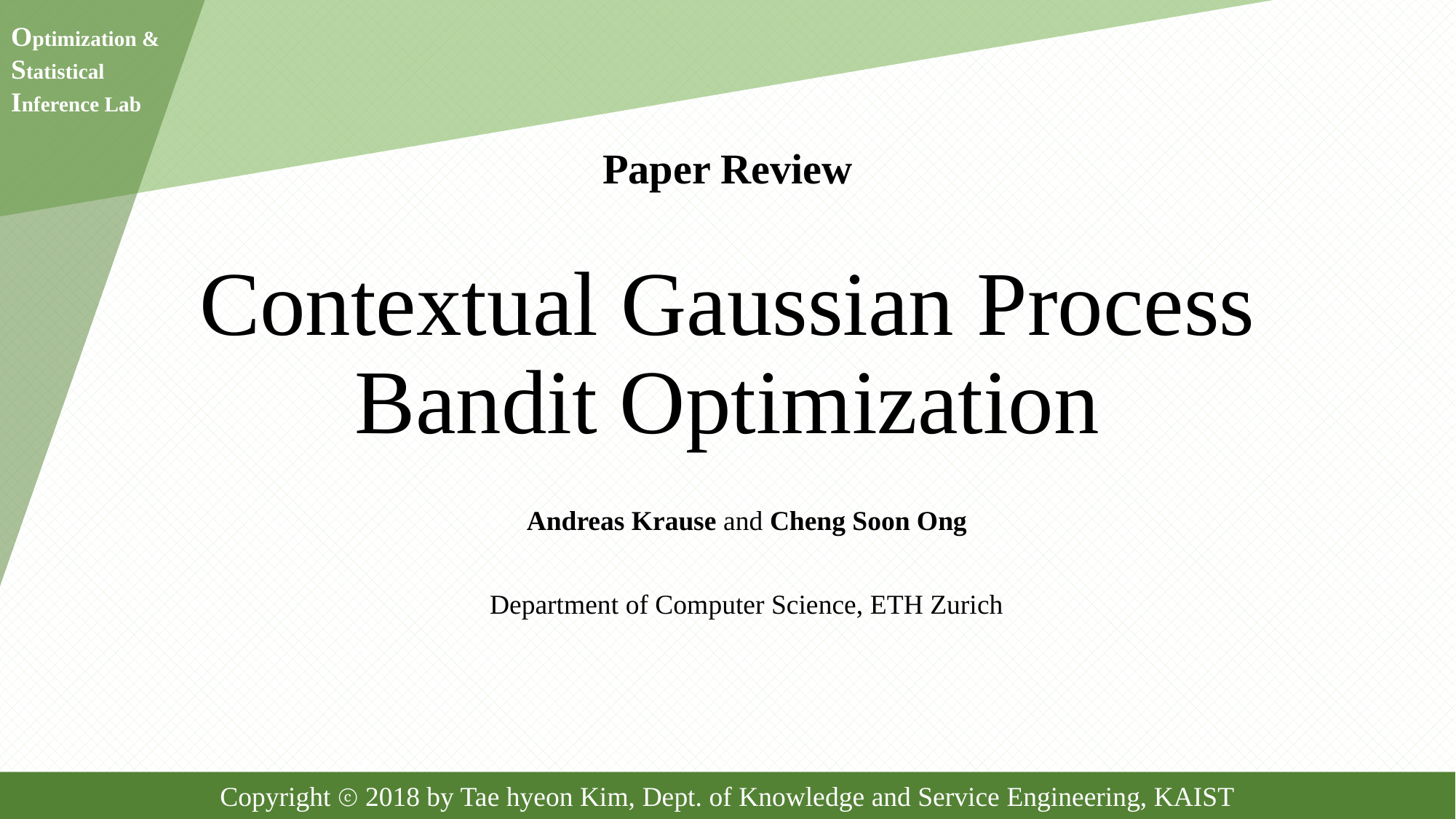

Paper Review
# Contextual Gaussian Process Bandit Optimization
Andreas Krause and Cheng Soon Ong
Department of Computer Science, ETH Zurich